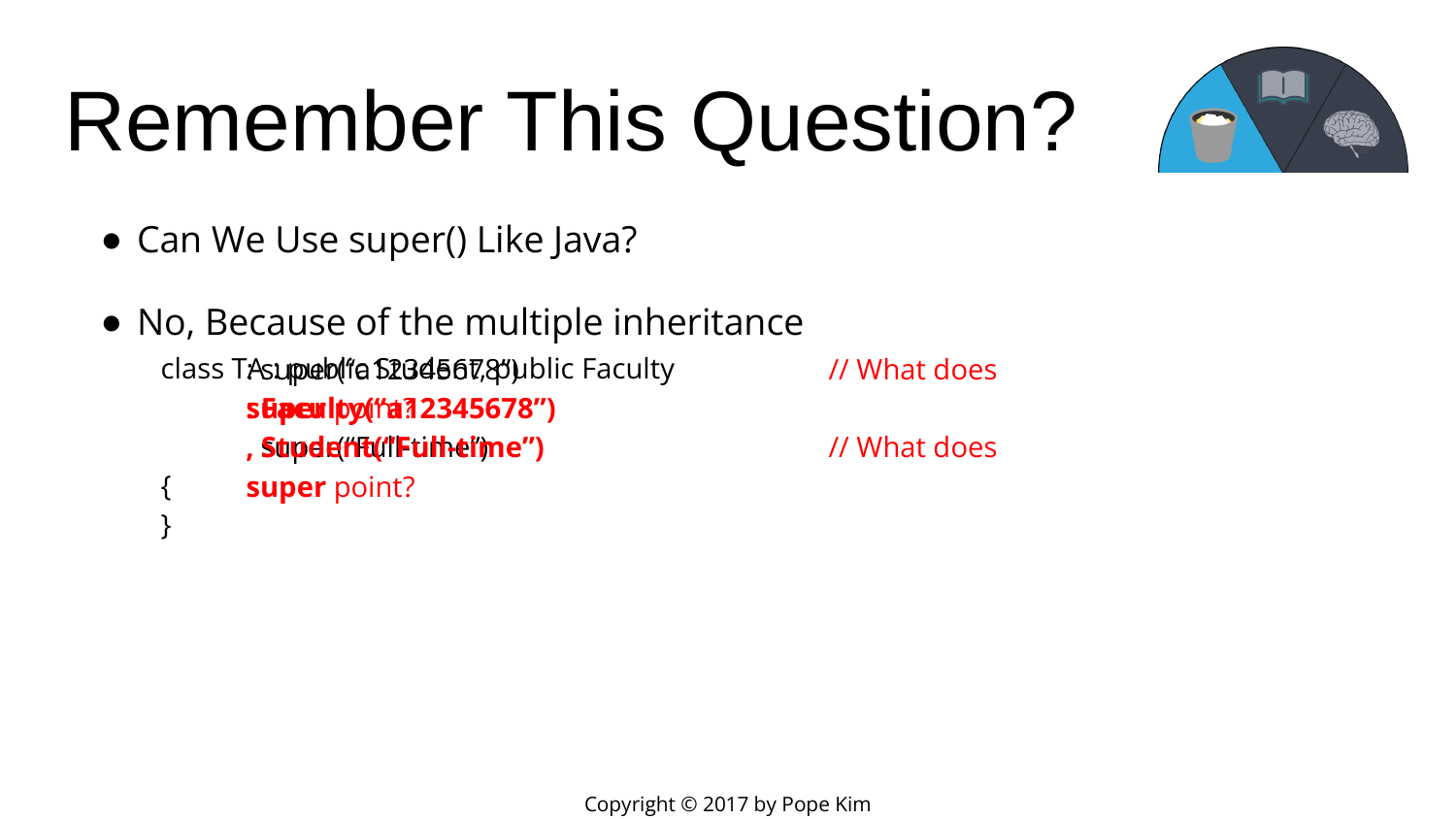

# Remember This Question?
Can We Use super() Like Java?
No, Because of the multiple inheritance
class TA : public Student, public Faculty
{
}
: Faculty(“a12345678”)
, Student(“Full-time”)
: super(“a12345678”)			// What does super point?
, super(“Full-time”)			// What does super point?